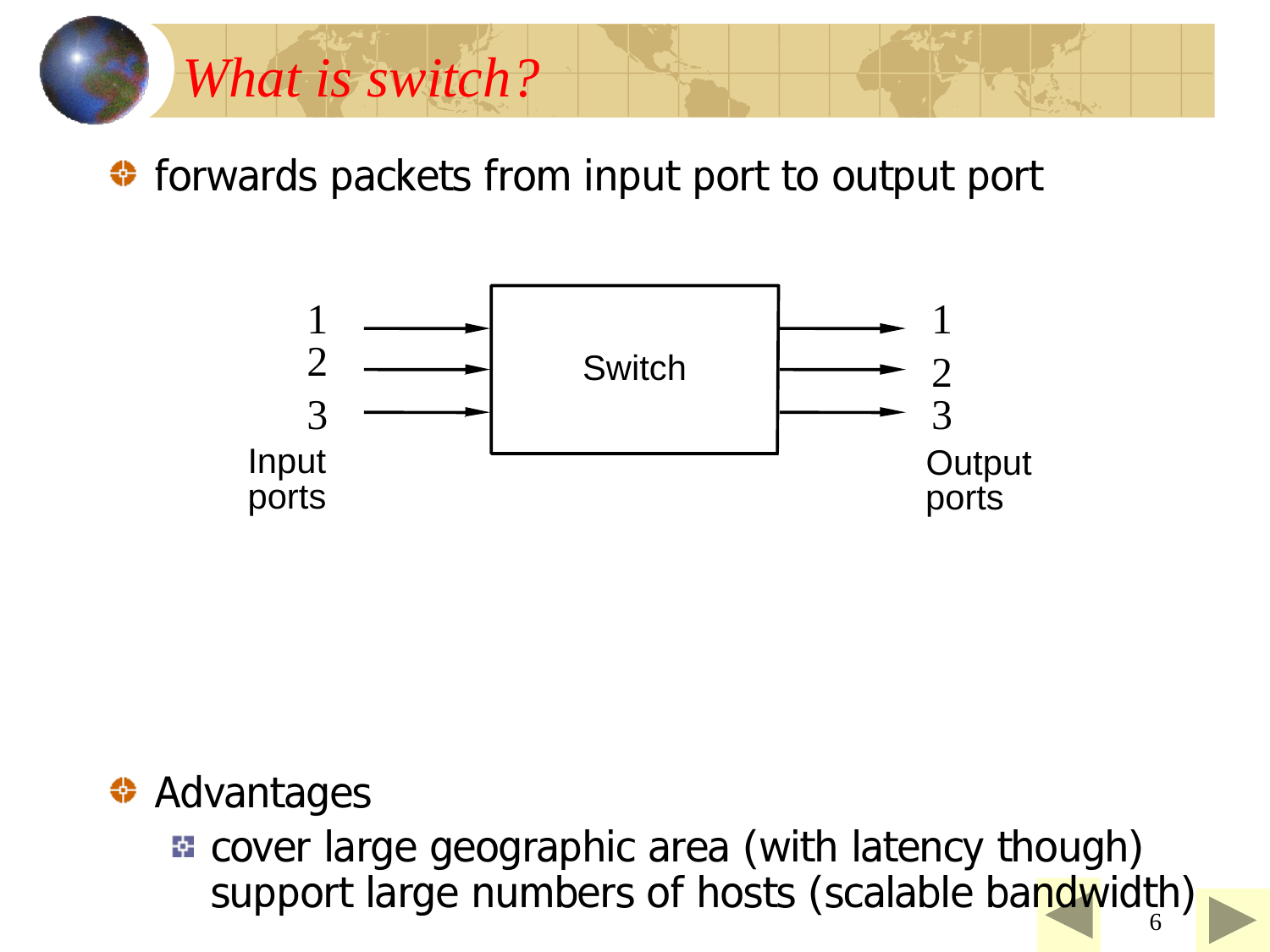

# What is switch?
forwards packets from input port to output port

Advantages
cover large geographic area (with latency though) support large numbers of hosts (scalable bandwidth)

Switch

Input
Output
ports
ports
1
1
2
2
3
3
6